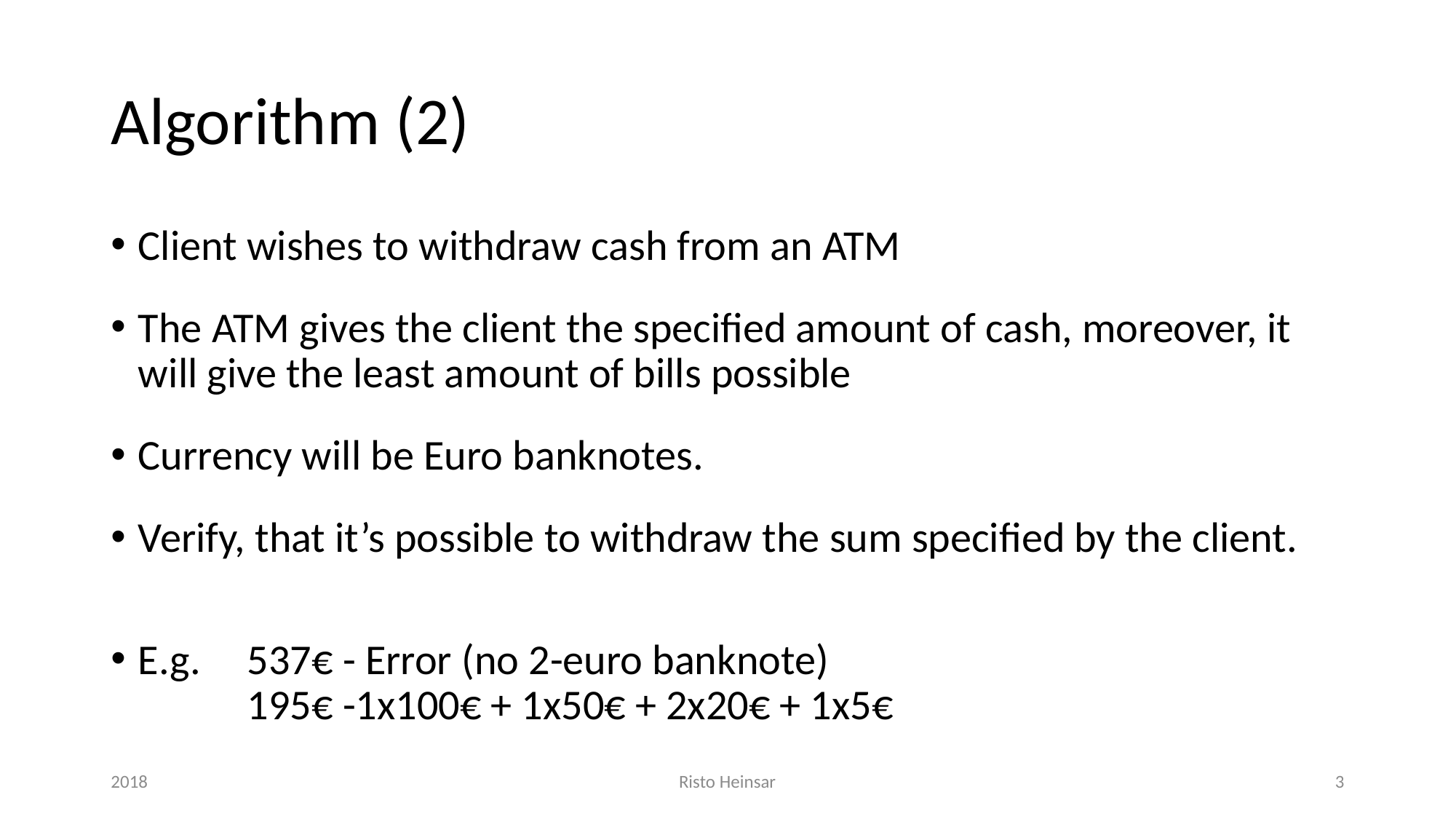

# Algorithm (2)
Client wishes to withdraw cash from an ATM
The ATM gives the client the specified amount of cash, moreover, it will give the least amount of bills possible
Currency will be Euro banknotes.
Verify, that it’s possible to withdraw the sum specified by the client.

E.g.	537€ - Error (no 2-euro banknote)
	195€ -1x100€ + 1x50€ + 2x20€ + 1x5€
2018
Risto Heinsar
3